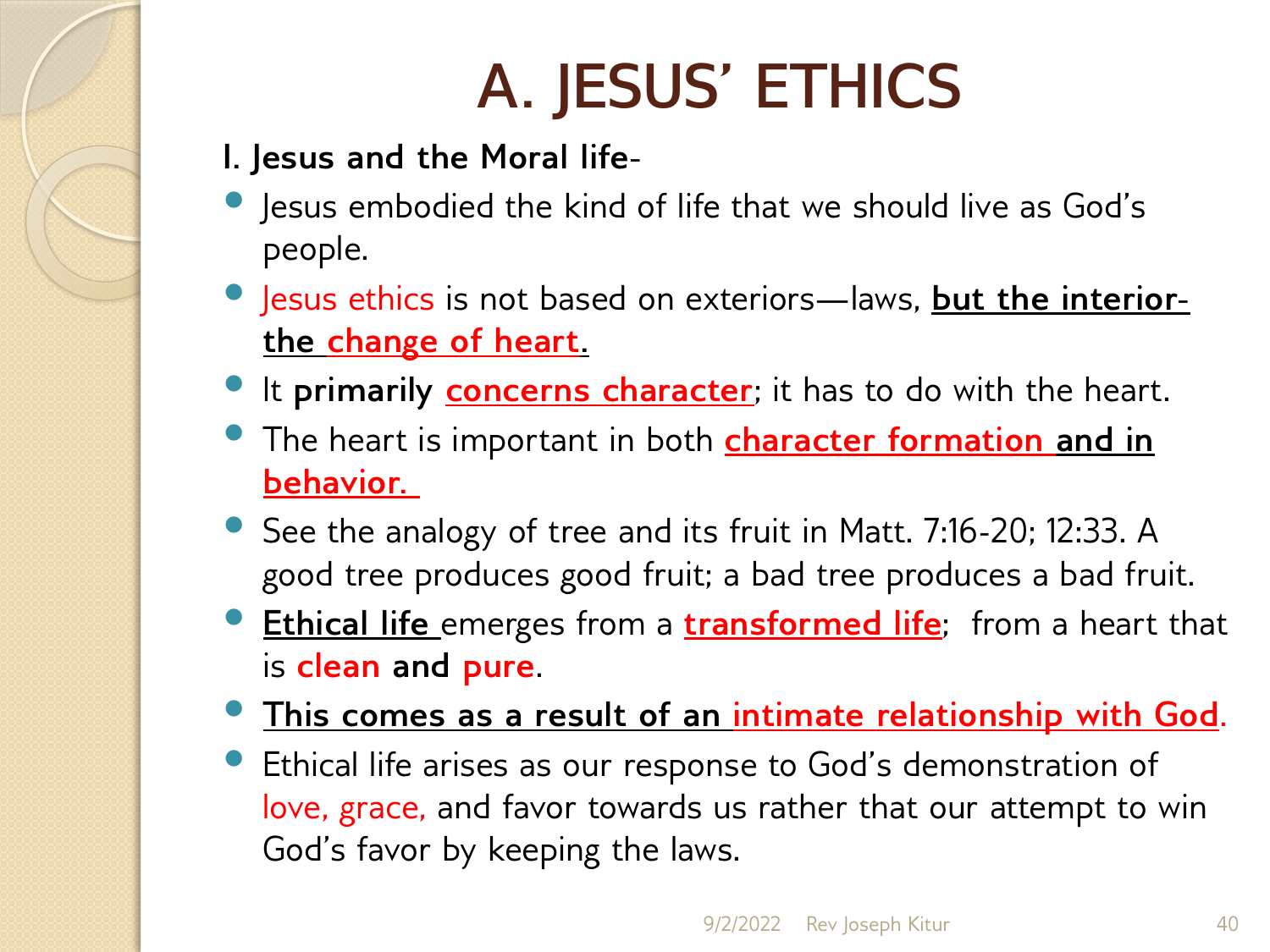

# A. JESUS’ ETHICS
I. Jesus and the Moral life-
Jesus embodied the kind of life that we should live as God’s people.
Jesus ethics is not based on exteriors—laws, but the interior- the change of heart.
It primarily concerns character; it has to do with the heart.
The heart is important in both character formation and in behavior.
See the analogy of tree and its fruit in Matt. 7:16-20; 12:33. A good tree produces good fruit; a bad tree produces a bad fruit.
Ethical life emerges from a transformed life;  from a heart that is clean and pure.
This comes as a result of an intimate relationship with God.
Ethical life arises as our response to God’s demonstration of love, grace, and favor towards us rather that our attempt to win God’s favor by keeping the laws.
9/2/2022
Rev Joseph Kitur
40